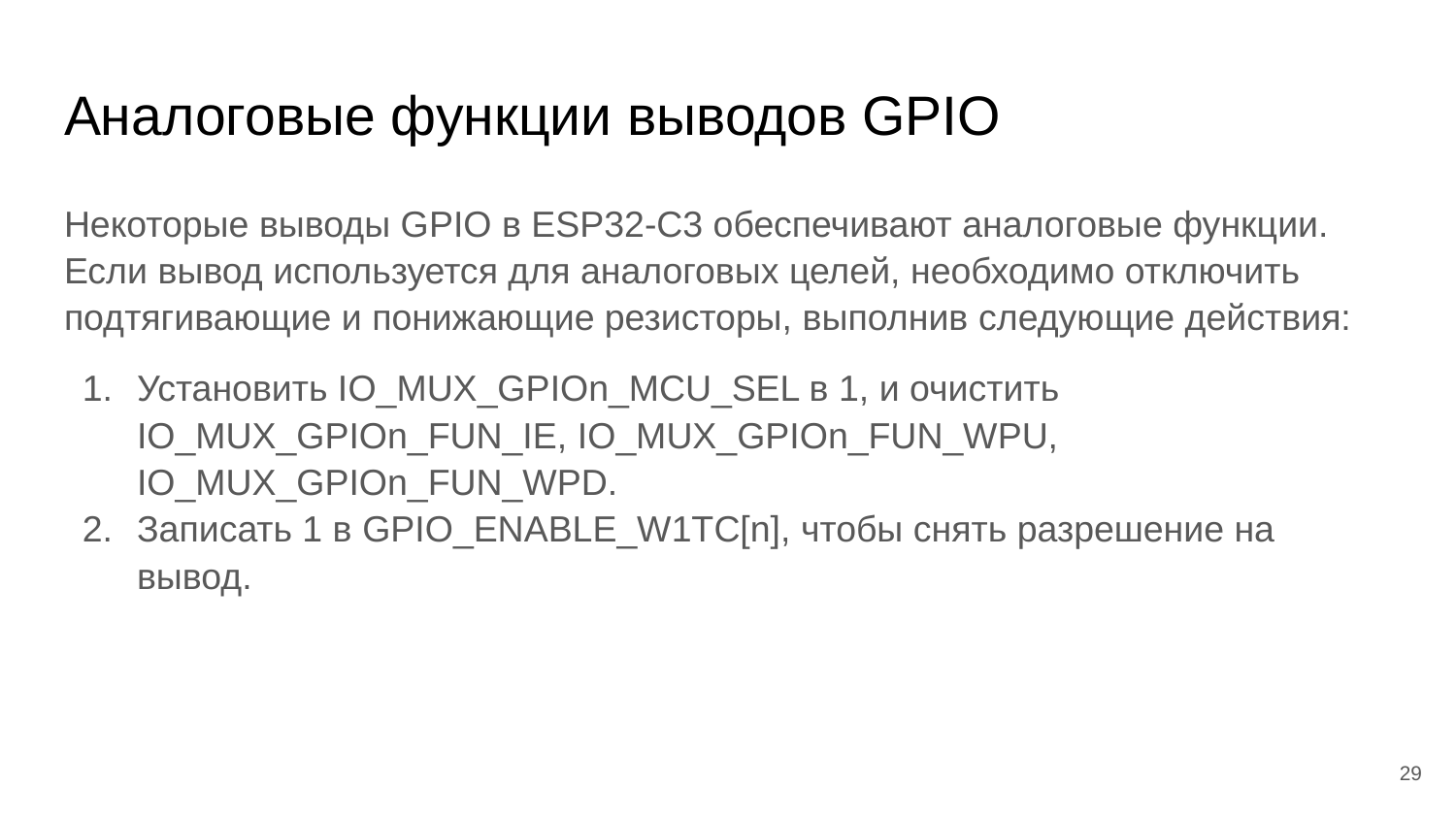

# Аналоговые функции выводов GPIO
Некоторые выводы GPIO в ESP32-C3 обеспечивают аналоговые функции. Если вывод используется для аналоговых целей, необходимо отключить подтягивающие и понижающие резисторы, выполнив следующие действия:
Установить IO_MUX_GPIOn_MCU_SEL в 1, и очистить IO_MUX_GPIOn_FUN_IE, IO_MUX_GPIOn_FUN_WPU, IO_MUX_GPIOn_FUN_WPD.
Записать 1 в GPIO_ENABLE_W1TC[n], чтобы снять разрешение на вывод.

29